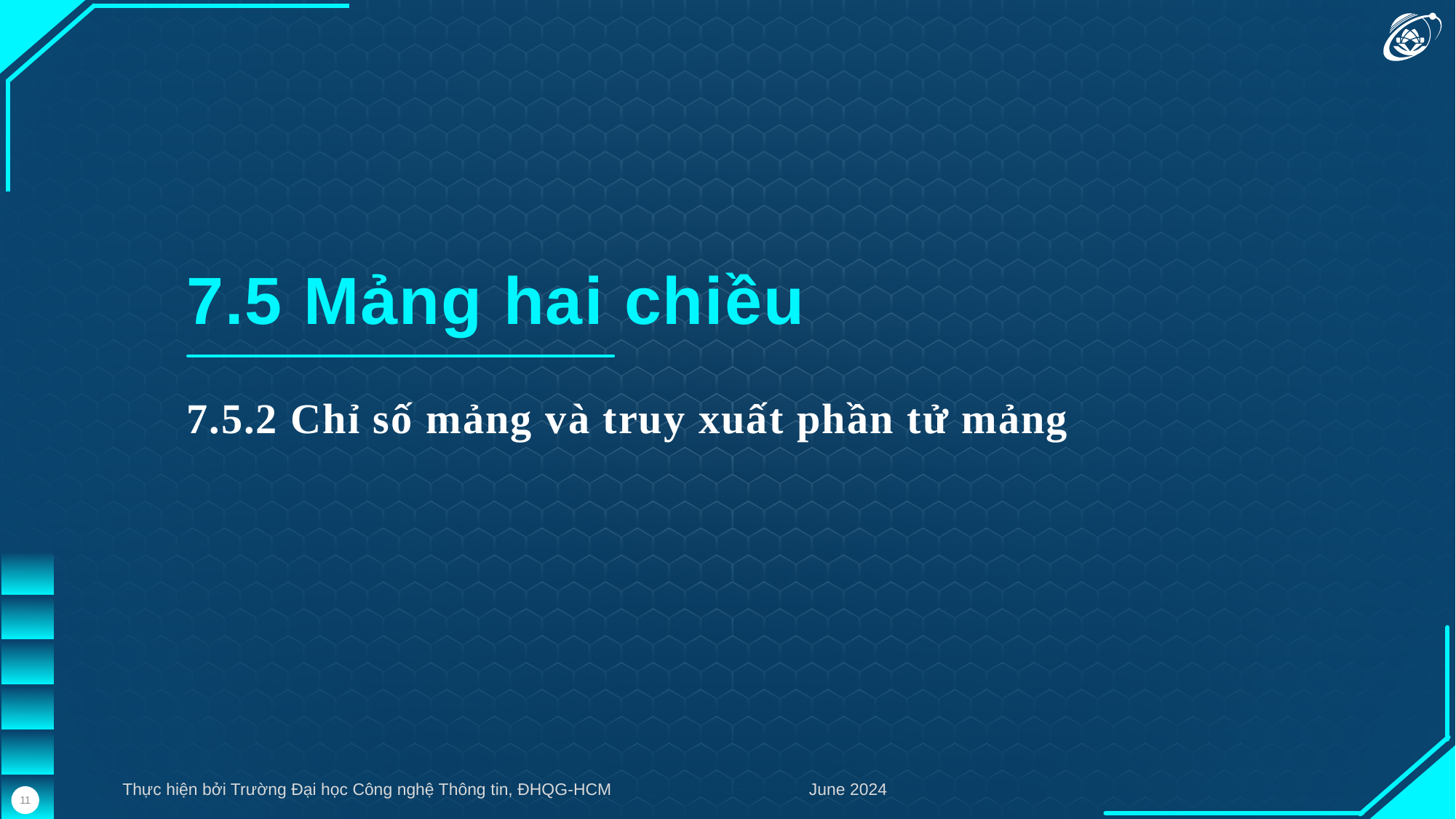

7.5 Mảng hai chiều
7.5.2 Chỉ số mảng và truy xuất phần tử mảng

Thực hiện bởi Trường Đại học Công nghệ Thông tin, ĐHQG-HCM
June 2024
11